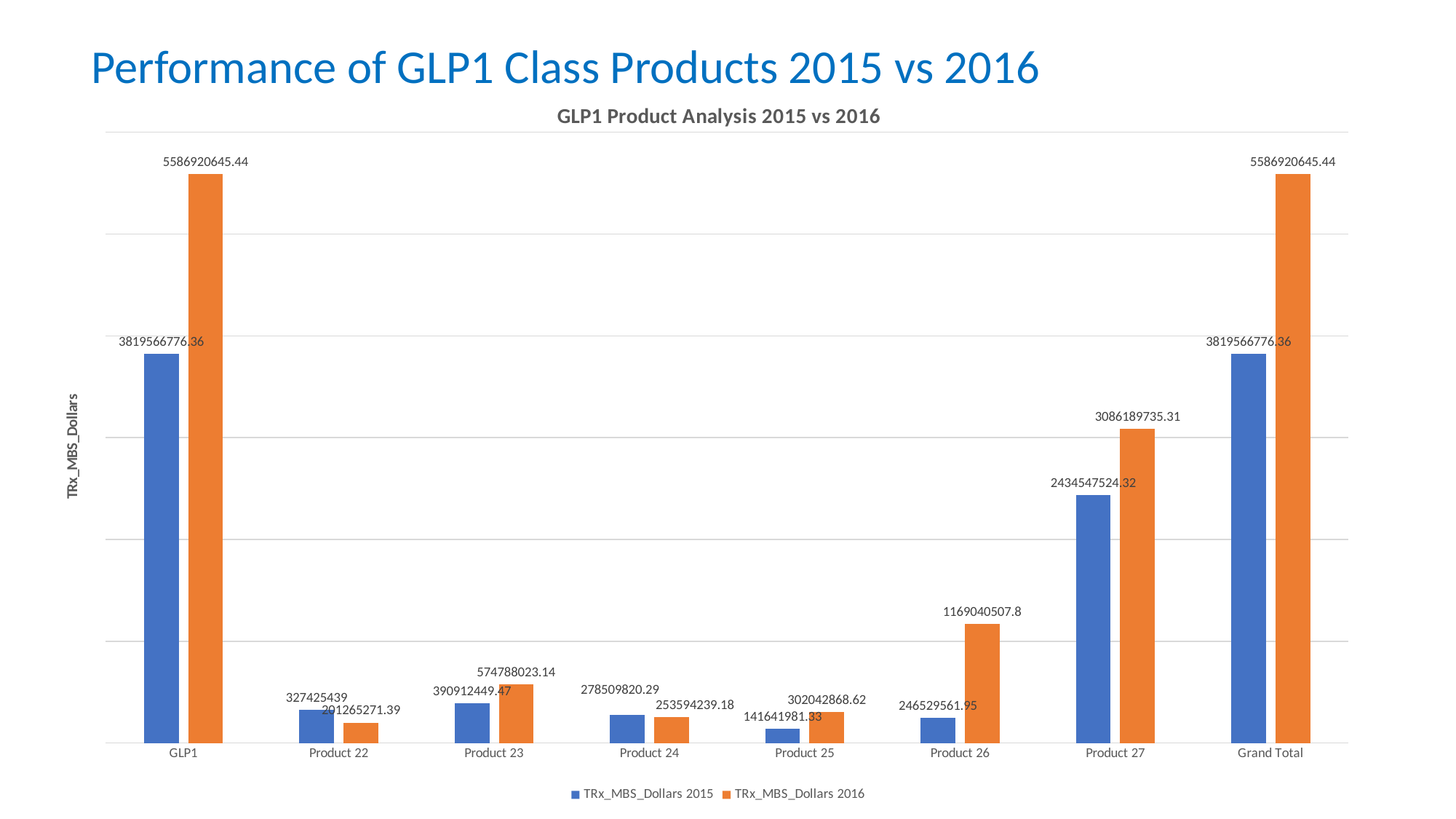

# Performance of GLP1 Class Products 2015 vs 2016

### Chart: GLP1 Product Analysis 2015 vs 2016

| Category | TRx_MBS_Dollars 2015 | TRx_MBS_Dollars 2016 |
|---|---|---|
| GLP1 | 3819566776.3599997 | 5586920645.44 |
| Product 22 | 327425439.0 | 201265271.39000002 |
| Product 23 | 390912449.46999997 | 574788023.14 |
| Product 24 | 278509820.28999996 | 253594239.17999998 |
| Product 25 | 141641981.32999995 | 302042868.62 |
| Product 26 | 246529561.95 | 1169040507.8000002 |
| Product 27 | 2434547524.3199997 | 3086189735.3099995 |
| Grand Total | 3819566776.3599997 | 5586920645.44 |